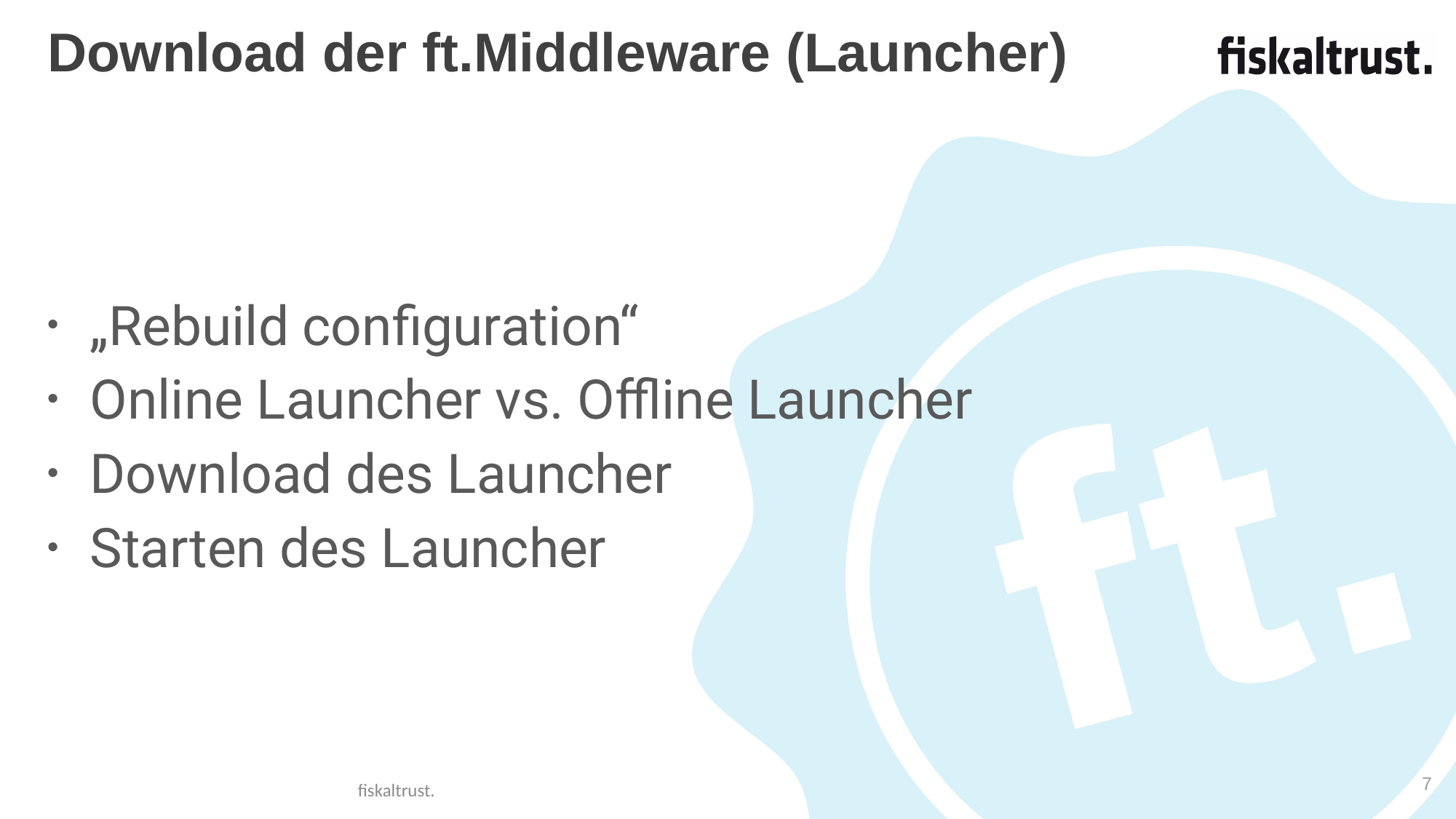

# Download der ft.Middleware (Launcher)

„Rebuild configuration“
Online Launcher vs. Offline Launcher
Download des Launcher
Starten des Launcher
7
fiskaltrust.